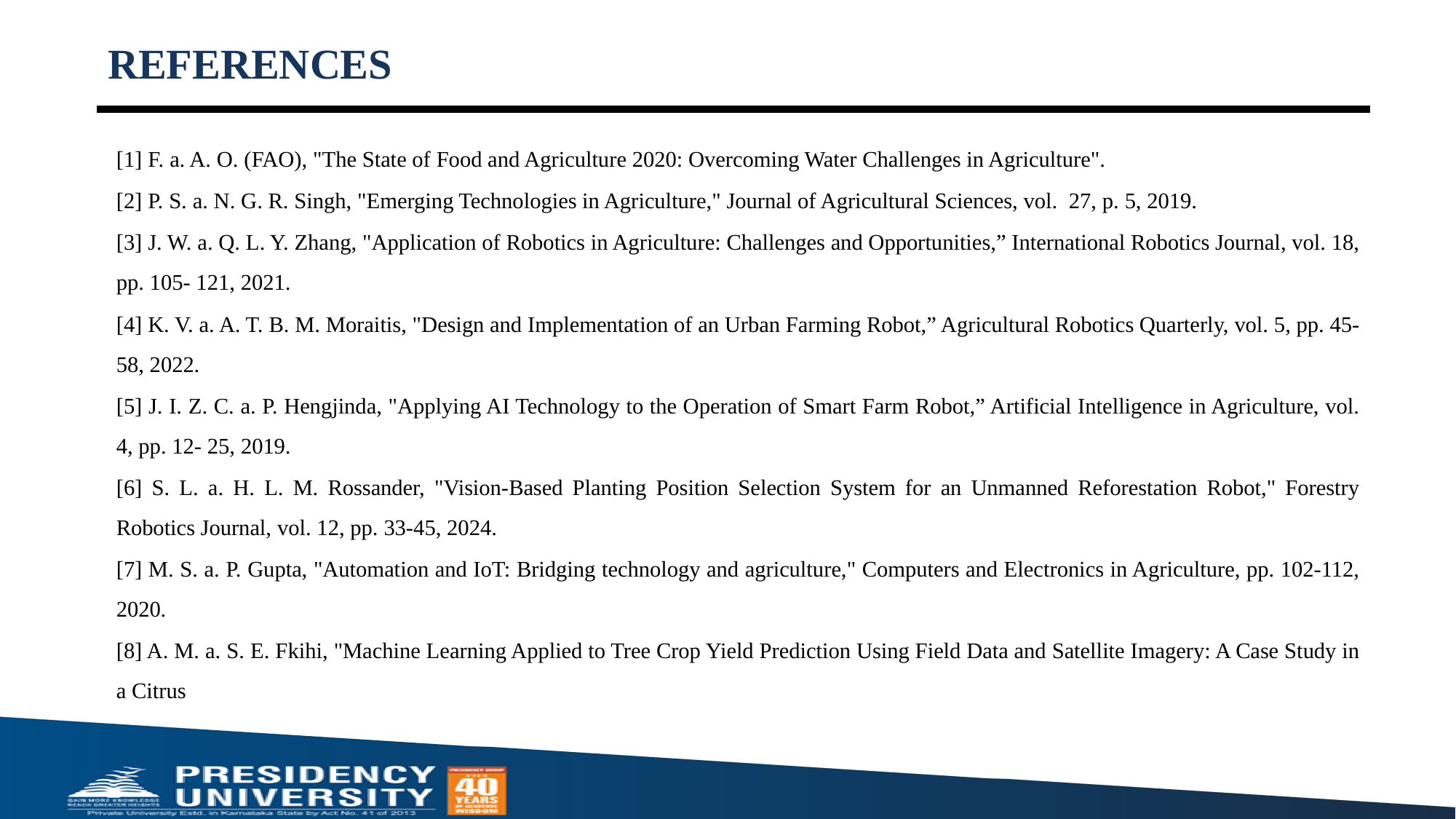

# REFERENCES
[1] F. a. A. O. (FAO), "The State of Food and Agriculture 2020: Overcoming Water Challenges in Agriculture".
[2] P. S. a. N. G. R. Singh, "Emerging Technologies in Agriculture," Journal of Agricultural Sciences, vol.  27, p. 5, 2019.
[3] J. W. a. Q. L. Y. Zhang, "Application of Robotics in Agriculture: Challenges and Opportunities,” International Robotics Journal, vol. 18, pp. 105- 121, 2021.
[4] K. V. a. A. T. B. M. Moraitis, "Design and Implementation of an Urban Farming Robot,” Agricultural Robotics Quarterly, vol. 5, pp. 45-58, 2022.
[5] J. I. Z. C. a. P. Hengjinda, "Applying AI Technology to the Operation of Smart Farm Robot,” Artificial Intelligence in Agriculture, vol. 4, pp. 12- 25, 2019.
[6] S. L. a. H. L. M. Rossander, "Vision-Based Planting Position Selection System for an Unmanned Reforestation Robot," Forestry Robotics Journal, vol. 12, pp. 33-45, 2024.
[7] M. S. a. P. Gupta, "Automation and IoT: Bridging technology and agriculture," Computers and Electronics in Agriculture, pp. 102-112, 2020.
[8] A. M. a. S. E. Fkihi, "Machine Learning Applied to Tree Crop Yield Prediction Using Field Data and Satellite Imagery: A Case Study in a Citrus